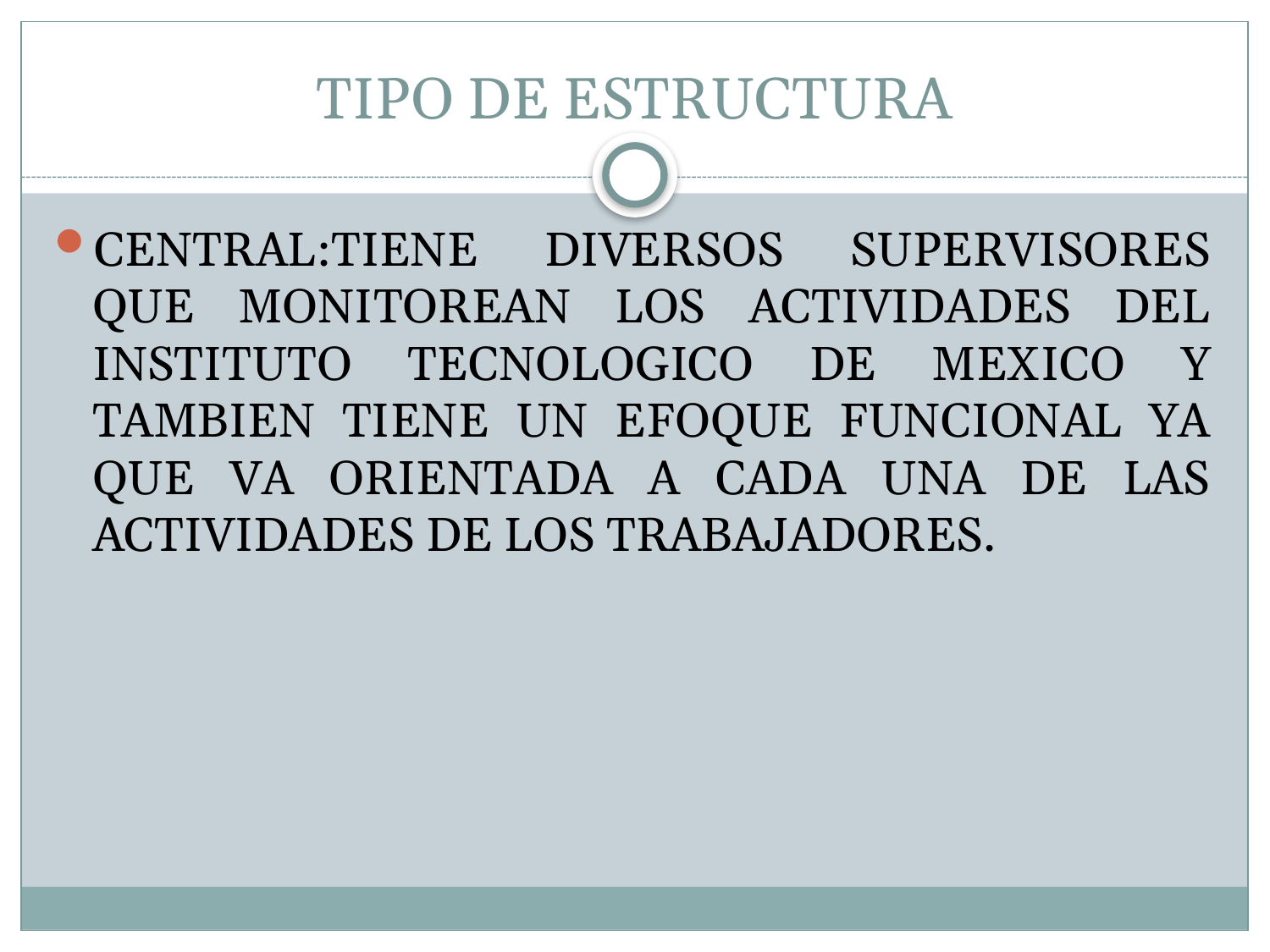

# TIPO DE ESTRUCTURA
CENTRAL:TIENE DIVERSOS SUPERVISORES QUE MONITOREAN LOS ACTIVIDADES DEL INSTITUTO TECNOLOGICO DE MEXICO Y TAMBIEN TIENE UN EFOQUE FUNCIONAL YA QUE VA ORIENTADA A CADA UNA DE LAS ACTIVIDADES DE LOS TRABAJADORES.